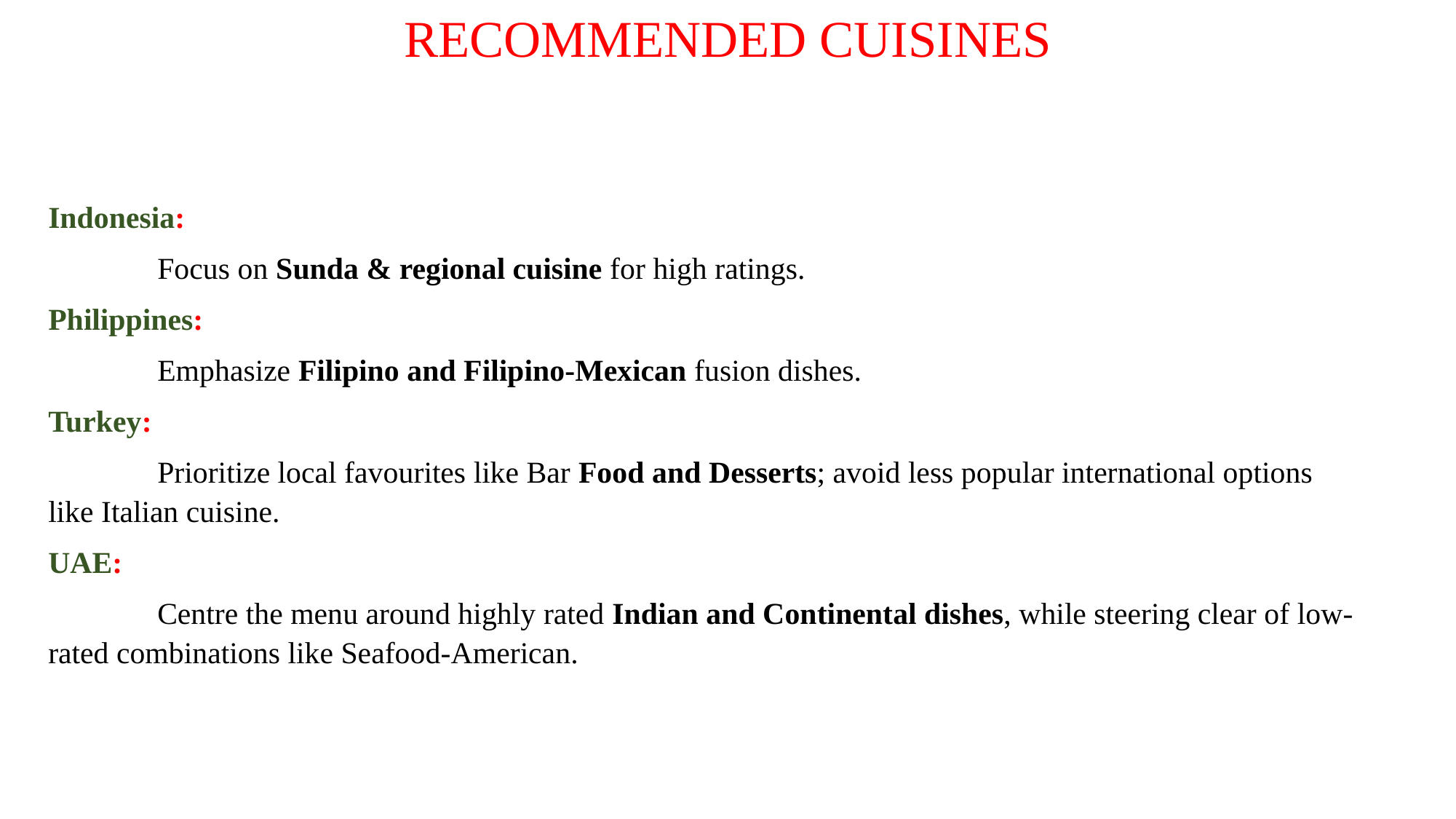

RECOMMENDED CUISINES

Indonesia:
	Focus on Sunda & regional cuisine for high ratings.
Philippines:
	Emphasize Filipino and Filipino-Mexican fusion dishes.
Turkey:
 	Prioritize local favourites like Bar Food and Desserts; avoid less popular international options like Italian cuisine.
UAE:
	Centre the menu around highly rated Indian and Continental dishes, while steering clear of low-rated combinations like Seafood-American.